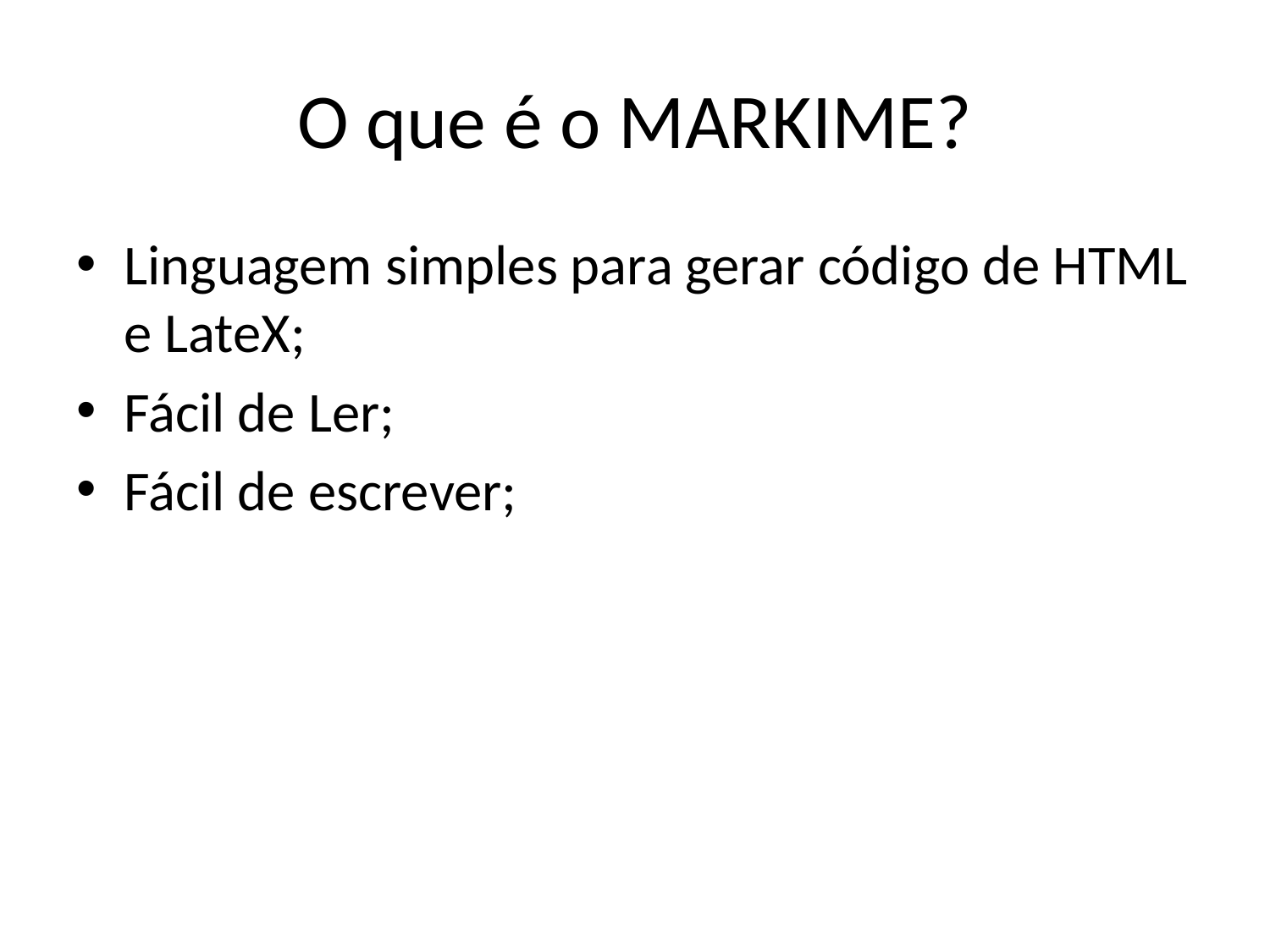

# O que é o MARKIME?
Linguagem simples para gerar código de HTML e LateX;
Fácil de Ler;
Fácil de escrever;